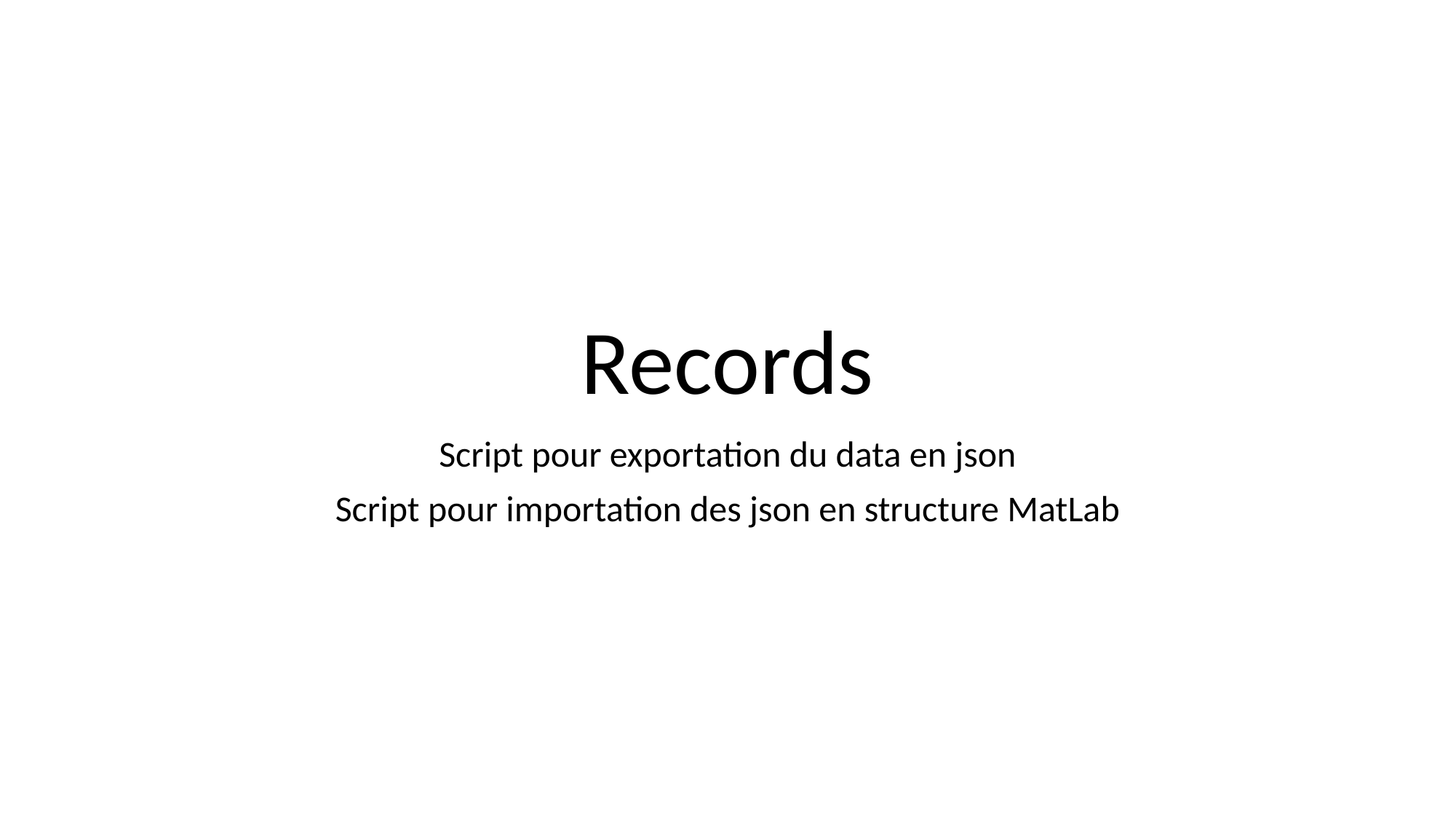

# Records
Script pour exportation du data en json
Script pour importation des json en structure MatLab